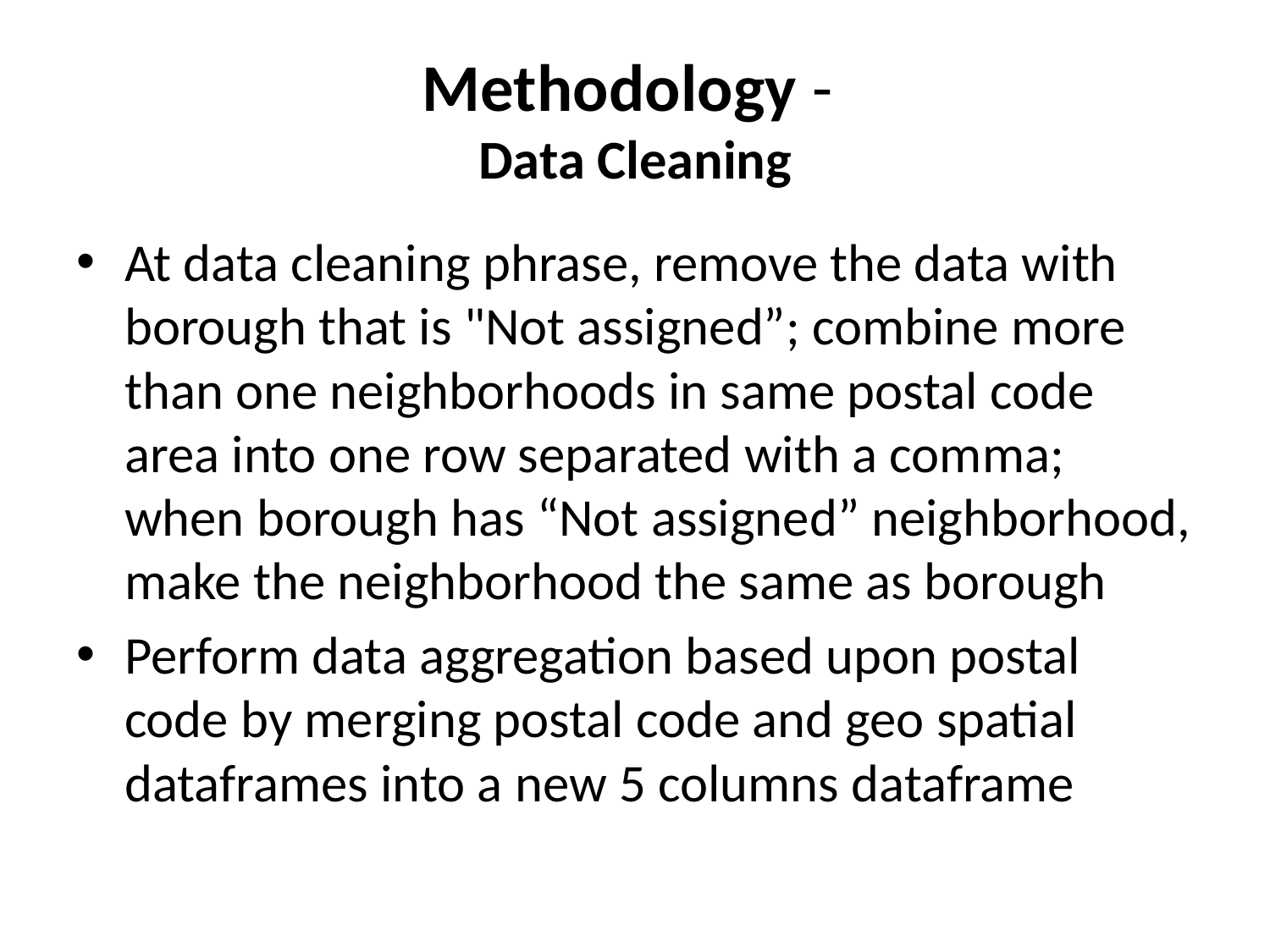

# Methodology - Data Cleaning
At data cleaning phrase, remove the data with borough that is "Not assigned”; combine more than one neighborhoods in same postal code area into one row separated with a comma; when borough has “Not assigned” neighborhood, make the neighborhood the same as borough
Perform data aggregation based upon postal code by merging postal code and geo spatial dataframes into a new 5 columns dataframe